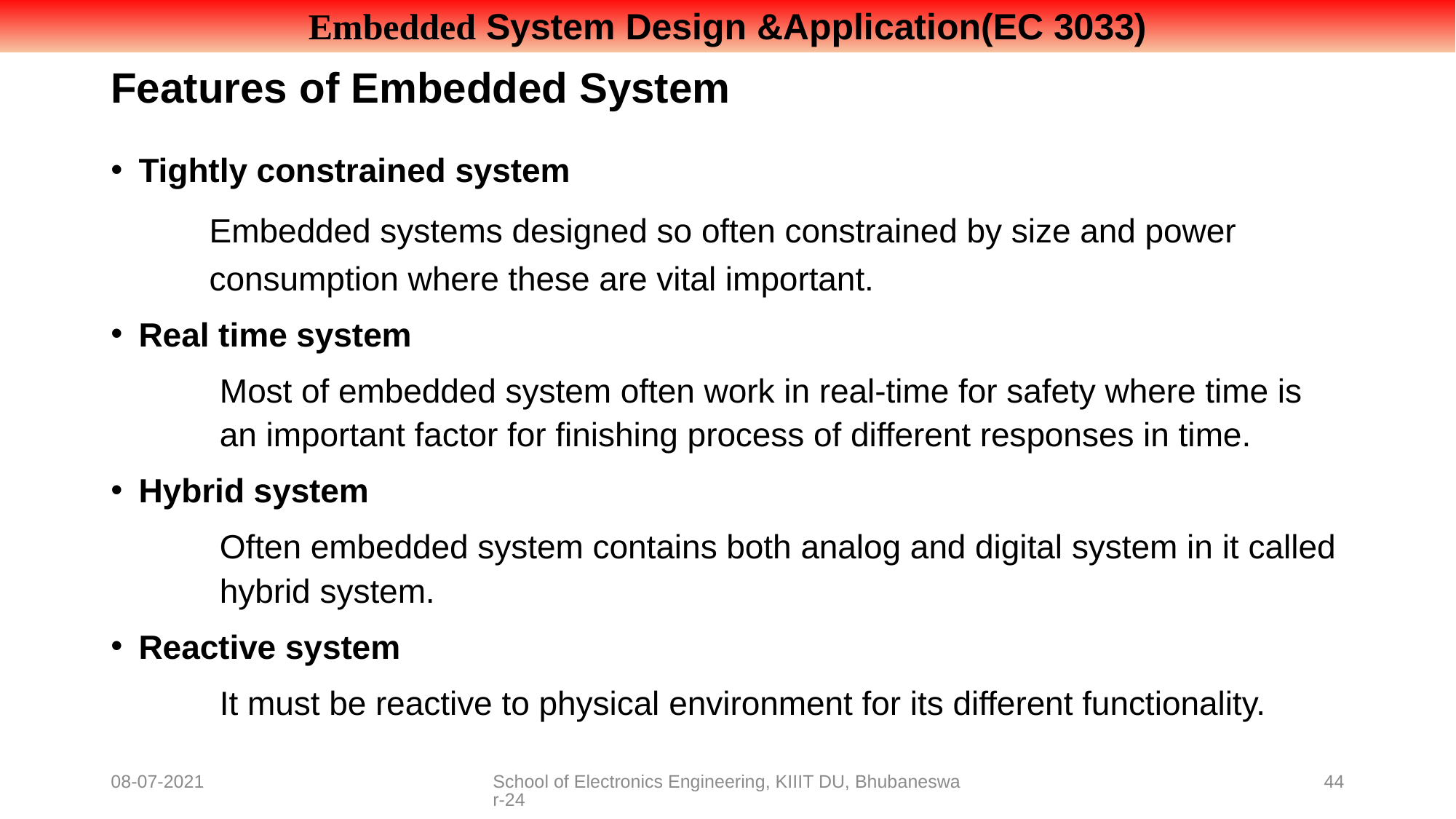

# Features of Embedded System
Tightly constrained system
	Embedded systems designed so often constrained by size and power consumption where these are vital important.
Real time system
	Most of embedded system often work in real-time for safety where time is an important factor for finishing process of different responses in time.
Hybrid system
	Often embedded system contains both analog and digital system in it called hybrid system.
Reactive system
	It must be reactive to physical environment for its different functionality.

08-07-2021
School of Electronics Engineering, KIIIT DU, Bhubaneswar-24
44